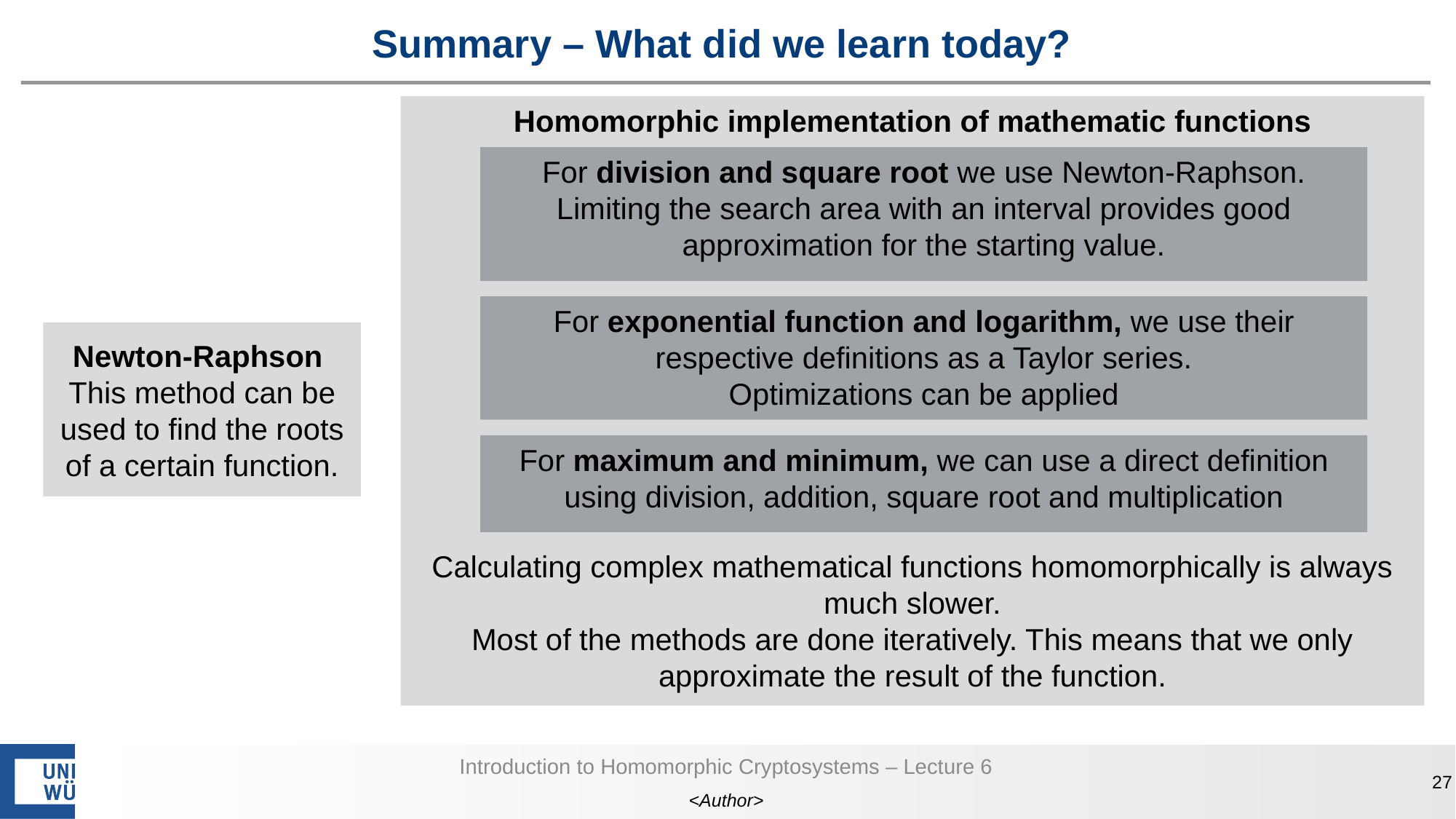

# Summary – What did we learn today?
Homomorphic implementation of mathematic functions

Calculating complex mathematical functions homomorphically is always much slower.
Most of the methods are done iteratively. This means that we only approximate the result of the function.
For division and square root we use Newton-Raphson.
Limiting the search area with an interval provides good approximation for the starting value.
For exponential function and logarithm, we use their respective definitions as a Taylor series.
Optimizations can be applied
Newton-Raphson
This method can be used to find the roots of a certain function.
For maximum and minimum, we can use a direct definition using division, addition, square root and multiplication